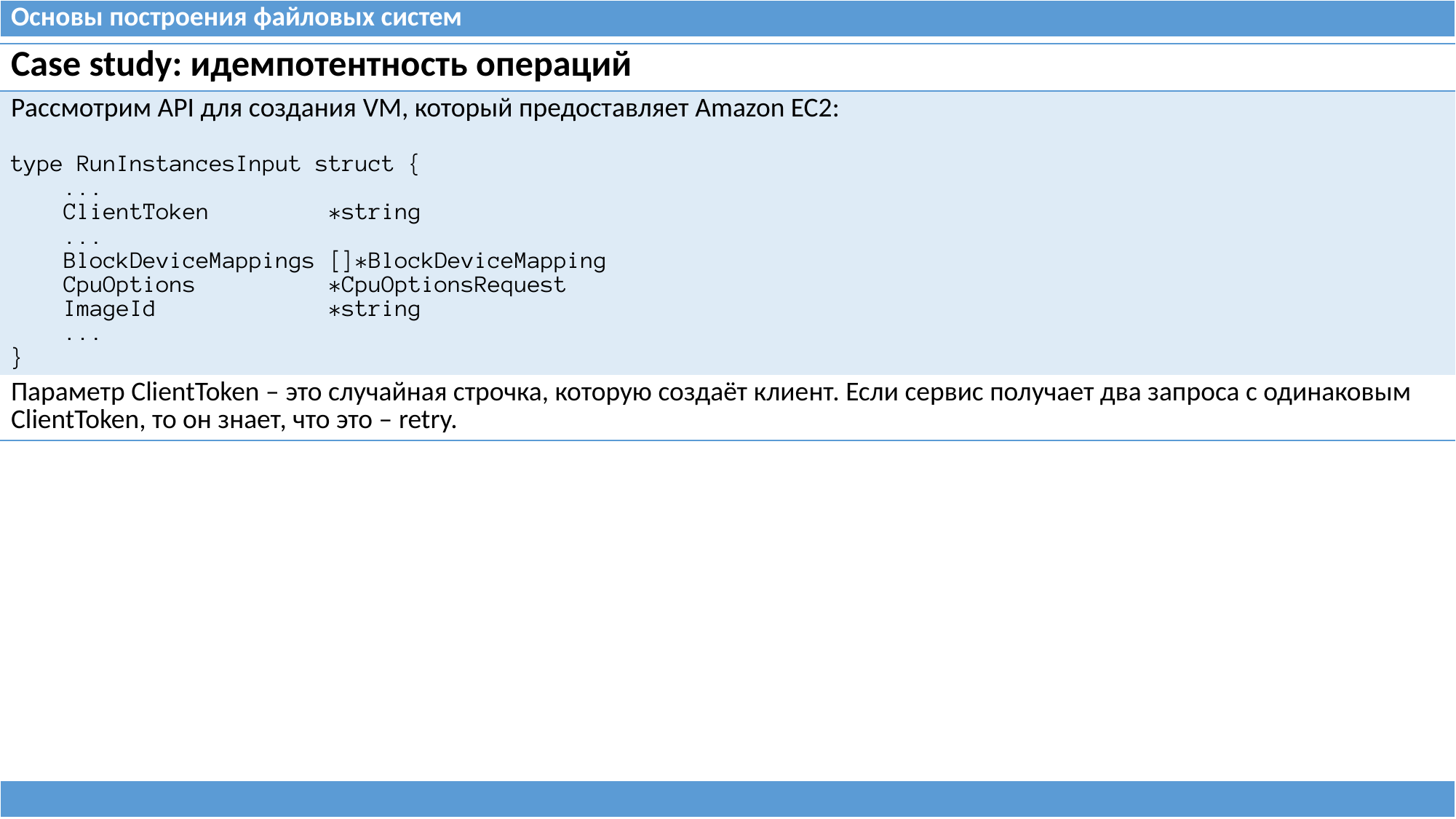

| Основы построения файловых систем |
| --- |
| Case study: идемпотентность операций |
| --- |
| Рассмотрим API для создания VM, который предоставляет Amazon EC2: type RunInstancesInput struct { ... ClientToken \*string ... BlockDeviceMappings []\*BlockDeviceMapping CpuOptions \*CpuOptionsRequest ImageId \*string ... } |
| Параметр ClientToken – это случайная строчка, которую создаёт клиент. Если сервис получает два запроса с одинаковым ClientToken, то он знает, что это – retry. |
|  |
| --- |